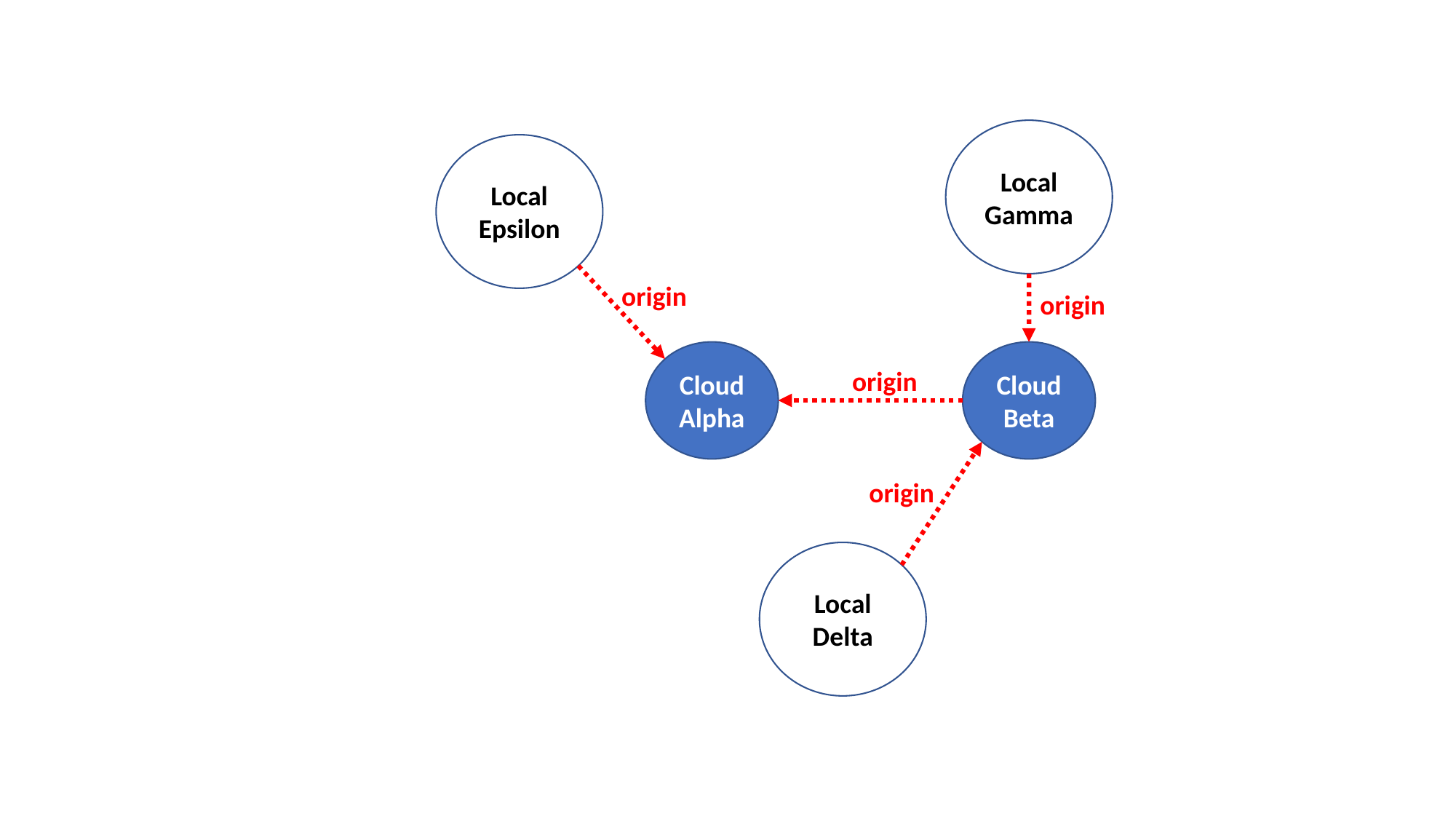

Local
Gamma
Local
Epsilon
origin
origin
Cloud
Alpha
Cloud
Beta
origin
origin
Local
Delta